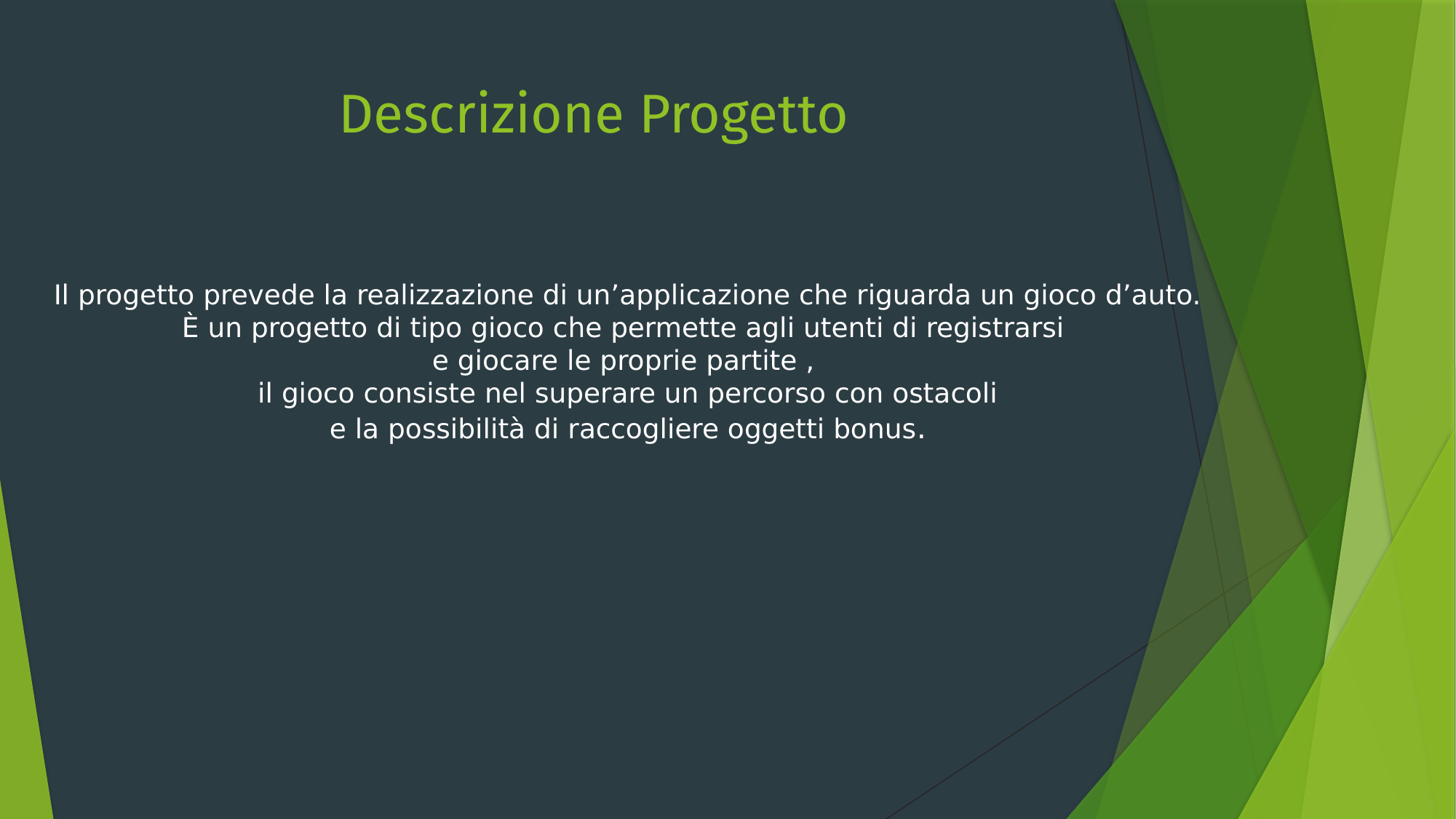

# Descrizione Progetto
Il progetto prevede la realizzazione di un’applicazione che riguarda un gioco d’auto.
È un progetto di tipo gioco che permette agli utenti di registrarsi
e giocare le proprie partite ,
il gioco consiste nel superare un percorso con ostacoli
e la possibilità di raccogliere oggetti bonus.